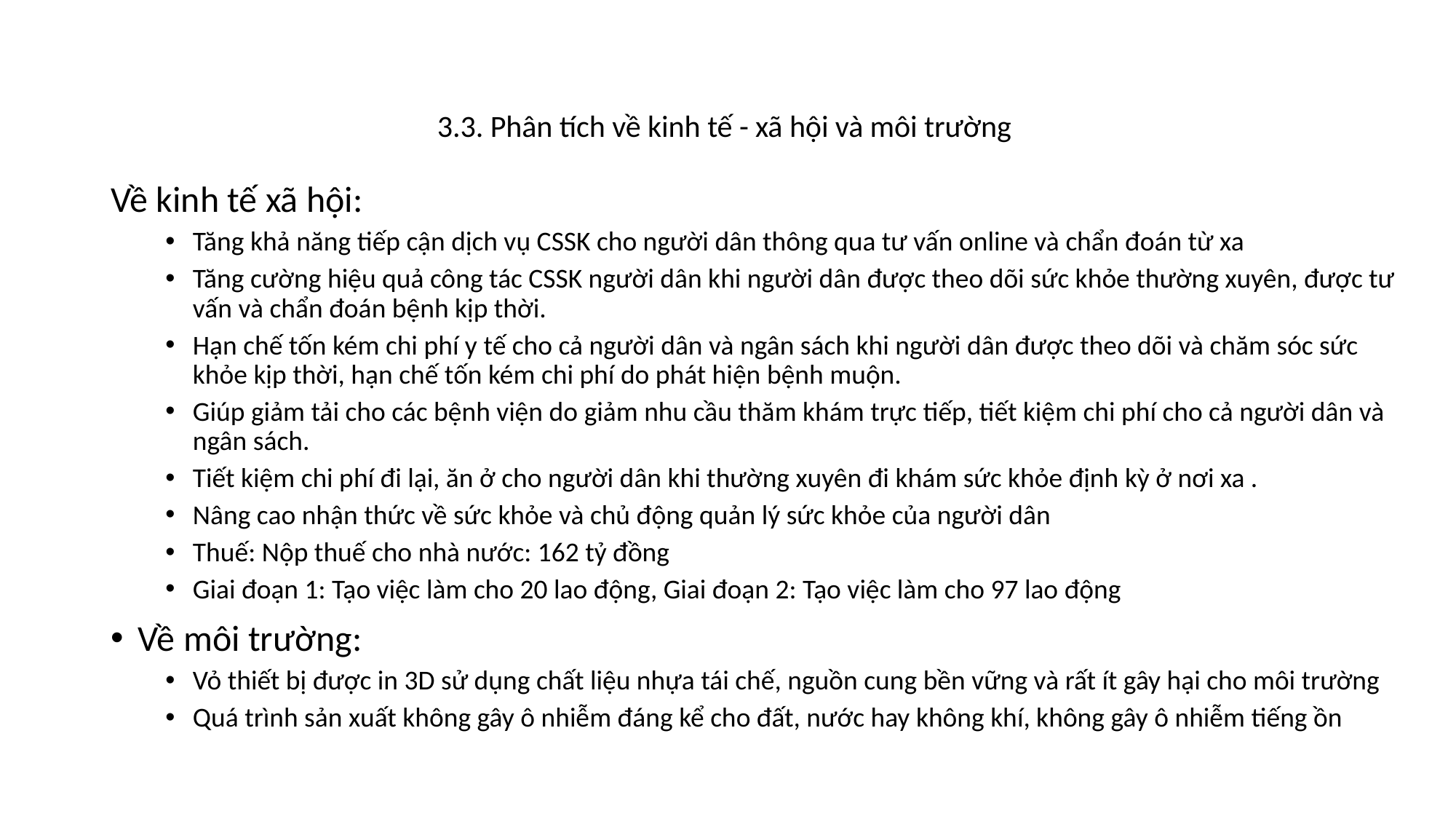

# 3.3. Phân tích về kinh tế - xã hội và môi trường
Về kinh tế xã hội:
Tăng khả năng tiếp cận dịch vụ CSSK cho người dân thông qua tư vấn online và chẩn đoán từ xa
Tăng cường hiệu quả công tác CSSK người dân khi người dân được theo dõi sức khỏe thường xuyên, được tư vấn và chẩn đoán bệnh kịp thời.
Hạn chế tốn kém chi phí y tế cho cả người dân và ngân sách khi người dân được theo dõi và chăm sóc sức khỏe kịp thời, hạn chế tốn kém chi phí do phát hiện bệnh muộn.
Giúp giảm tải cho các bệnh viện do giảm nhu cầu thăm khám trực tiếp, tiết kiệm chi phí cho cả người dân và ngân sách.
Tiết kiệm chi phí đi lại, ăn ở cho người dân khi thường xuyên đi khám sức khỏe định kỳ ở nơi xa .
Nâng cao nhận thức về sức khỏe và chủ động quản lý sức khỏe của người dân
Thuế: Nộp thuế cho nhà nước: 162 tỷ đồng
Giai đoạn 1: Tạo việc làm cho 20 lao động, Giai đoạn 2: Tạo việc làm cho 97 lao động
Về môi trường:
Vỏ thiết bị được in 3D sử dụng chất liệu nhựa tái chế, nguồn cung bền vững và rất ít gây hại cho môi trường
Quá trình sản xuất không gây ô nhiễm đáng kể cho đất, nước hay không khí, không gây ô nhiễm tiếng ồn